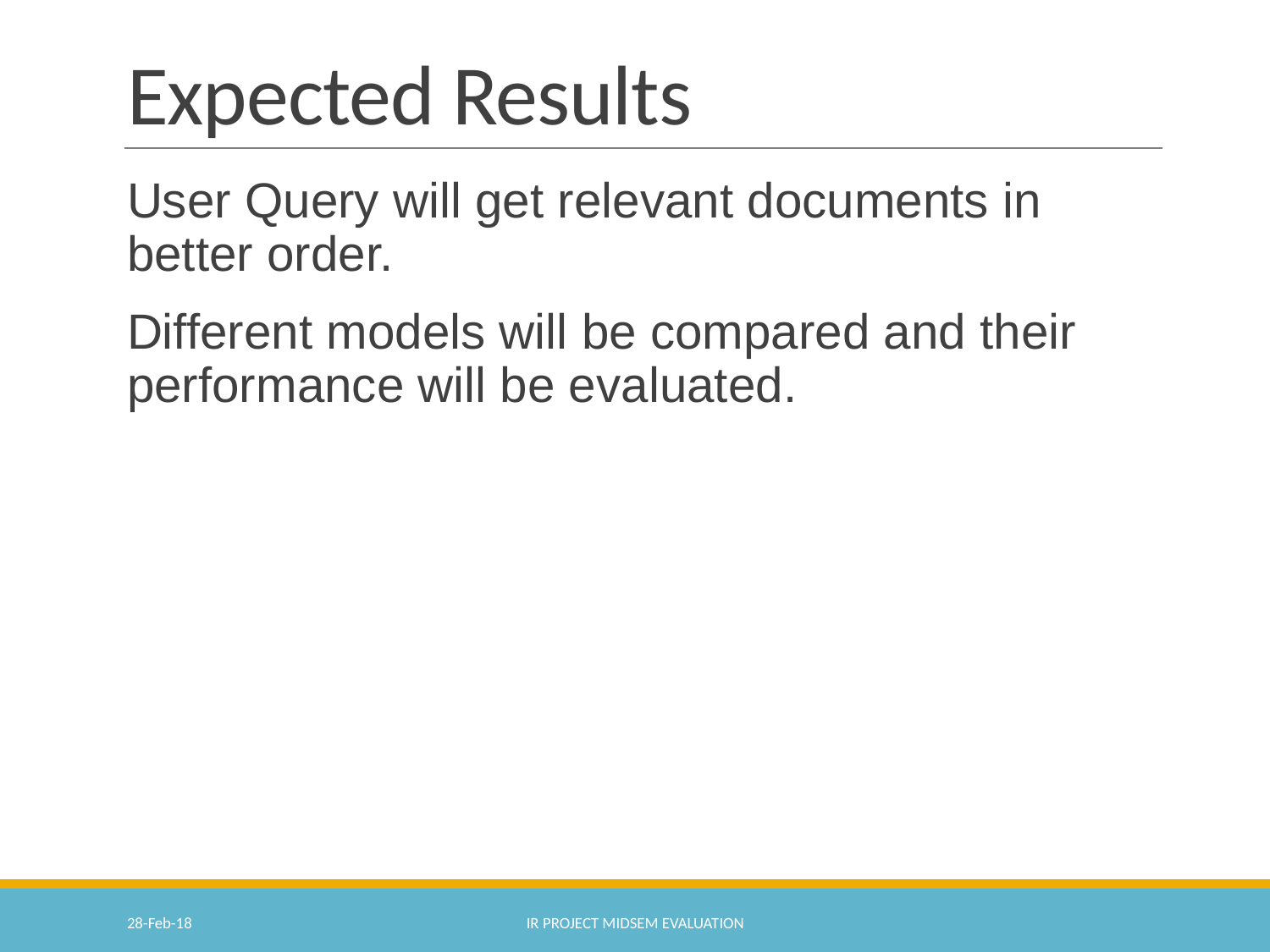

# Expected Results
User Query will get relevant documents in better order.
Different models will be compared and their performance will be evaluated.
28-Feb-18
IR Project Midsem Evaluation